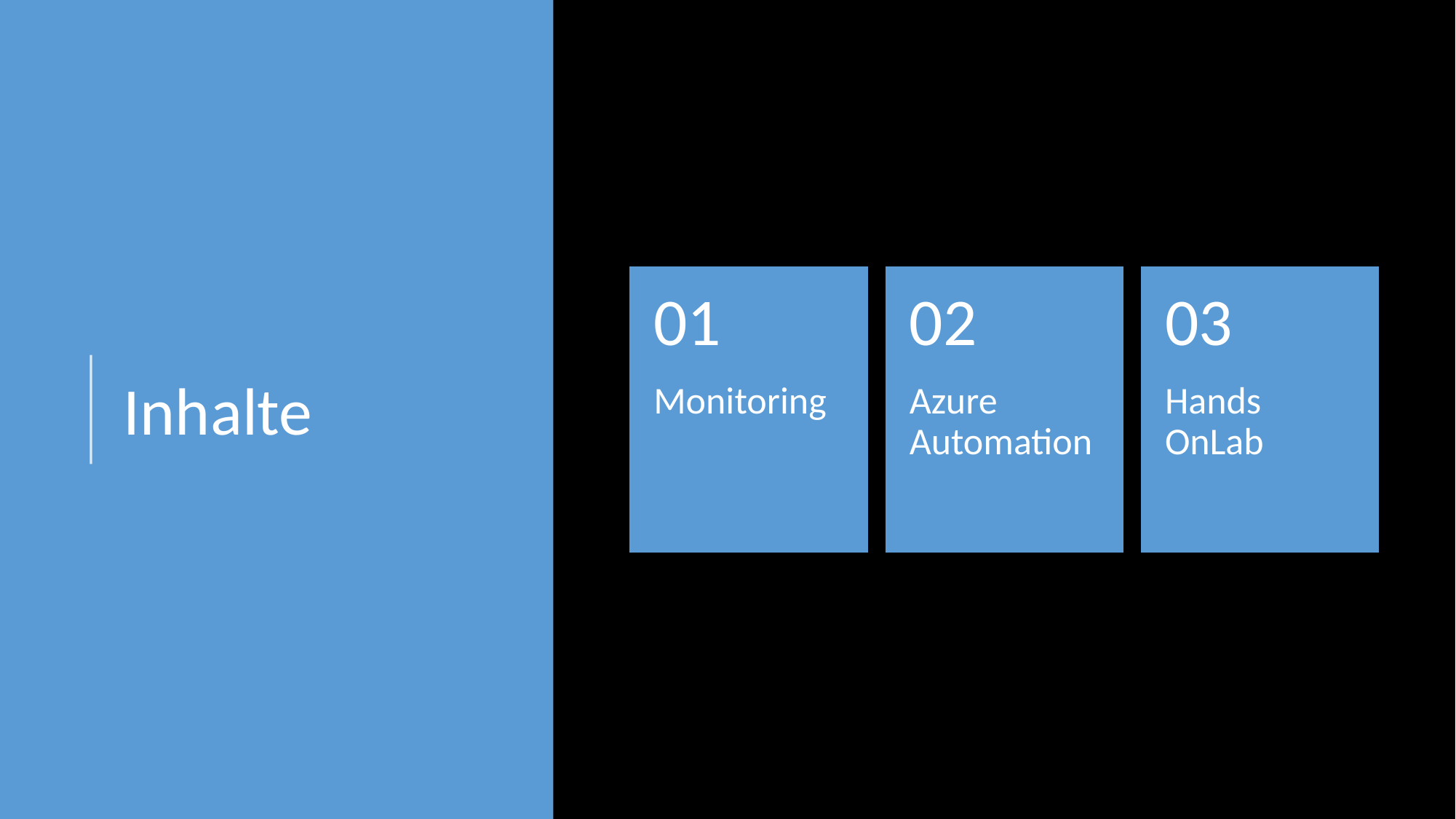

Monitoring
01
Azure Automation
02
Hands OnLab
03
# Inhalte